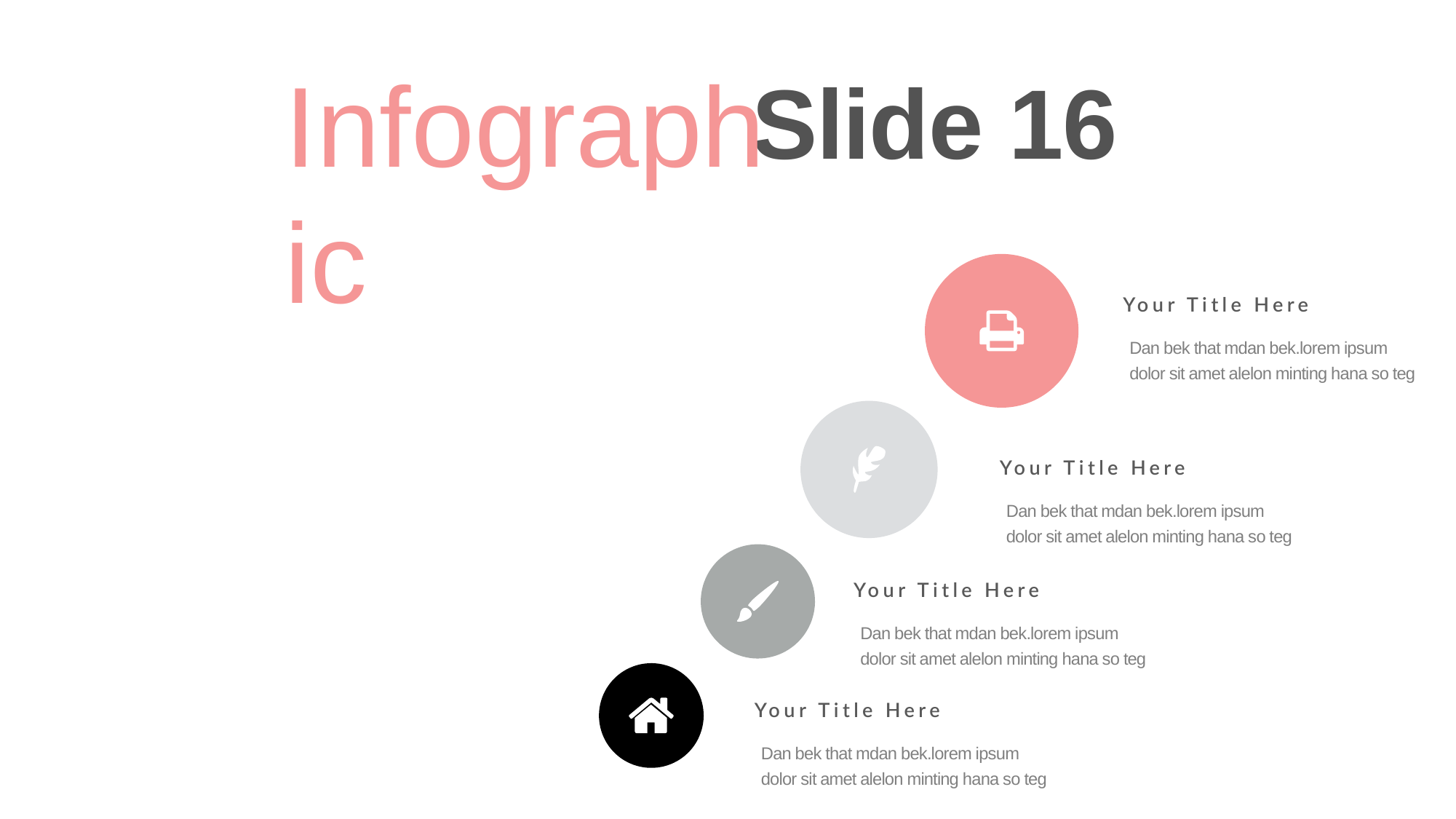

Infographic
Slide 16

Your Title Here

Dan bek that mdan bek.lorem ipsum dolor sit amet alelon minting hana so teg

Your Title Here
Dan bek that mdan bek.lorem ipsum dolor sit amet alelon minting hana so teg

Your Title Here

Dan bek that mdan bek.lorem ipsum dolor sit amet alelon minting hana so teg

Your Title Here

Dan bek that mdan bek.lorem ipsum dolor sit amet alelon minting hana so teg